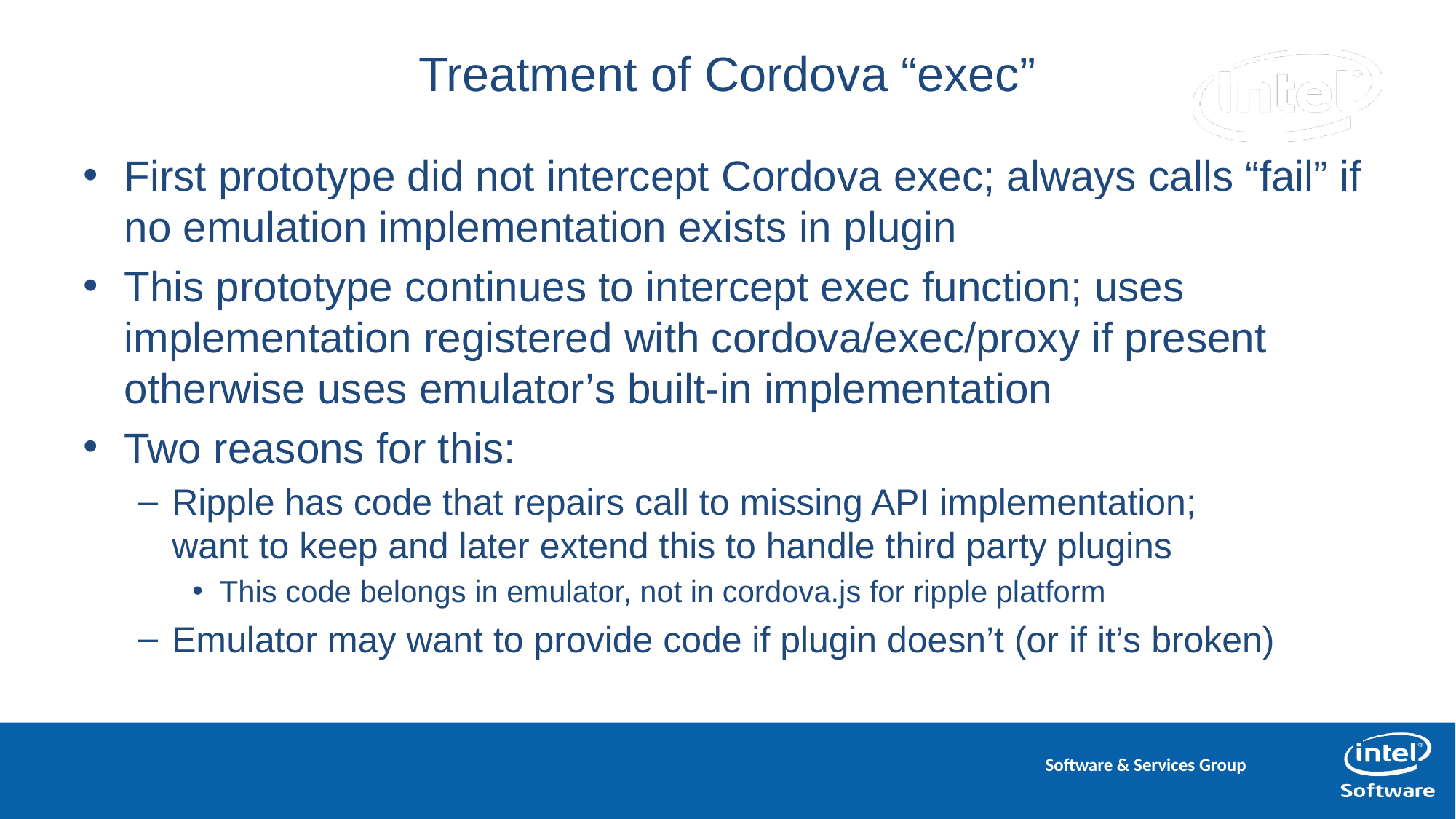

# Treatment of Cordova “exec”
First prototype did not intercept Cordova exec; always calls “fail” if no emulation implementation exists in plugin
This prototype continues to intercept exec function; uses implementation registered with cordova/exec/proxy if present otherwise uses emulator’s built-in implementation
Two reasons for this:
Ripple has code that repairs call to missing API implementation;
want to keep and later extend this to handle third party plugins
This code belongs in emulator, not in cordova.js for ripple platform
Emulator may want to provide code if plugin doesn’t (or if it’s broken)